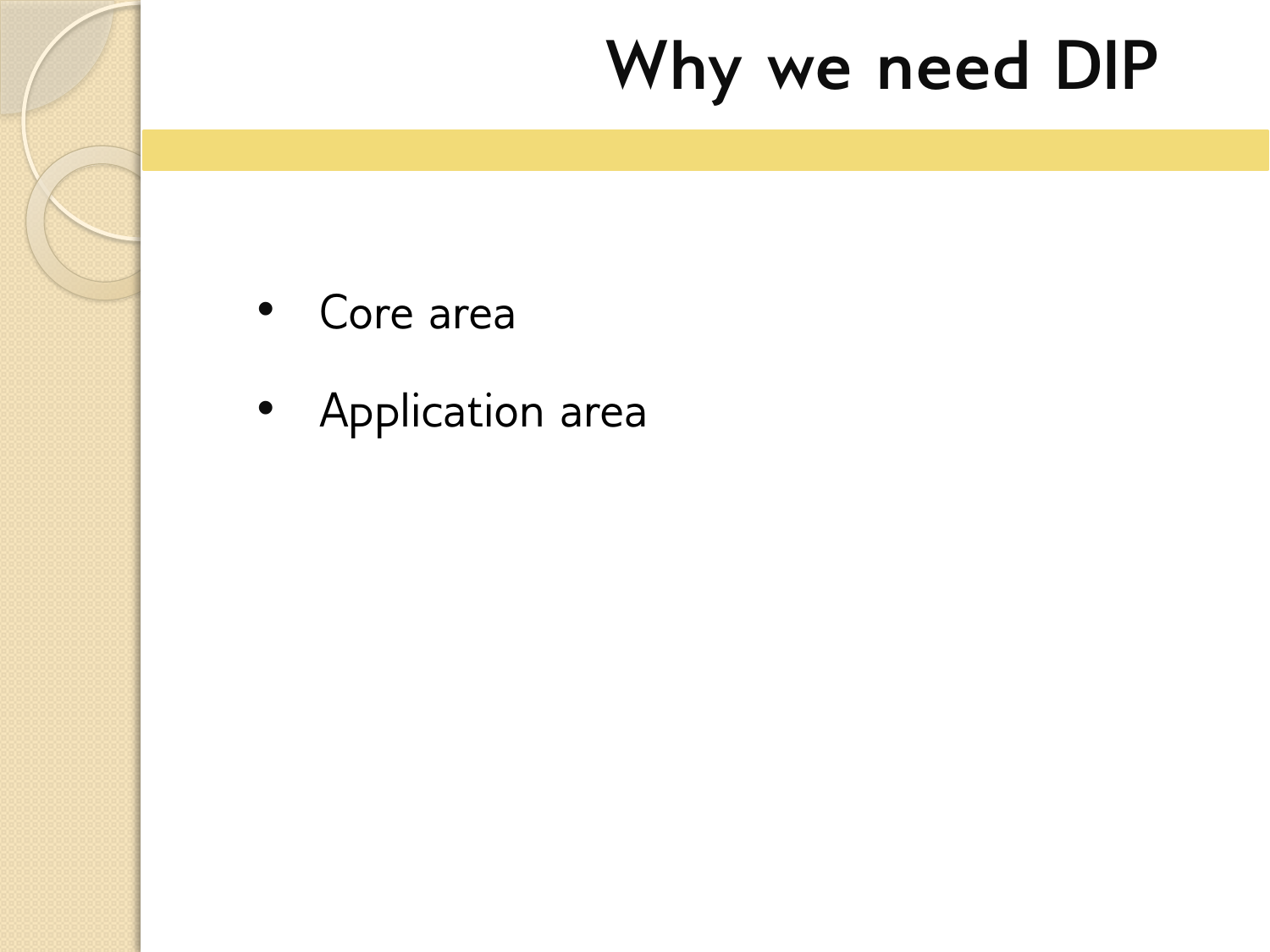

# Why we need DIP

Core area
Application area